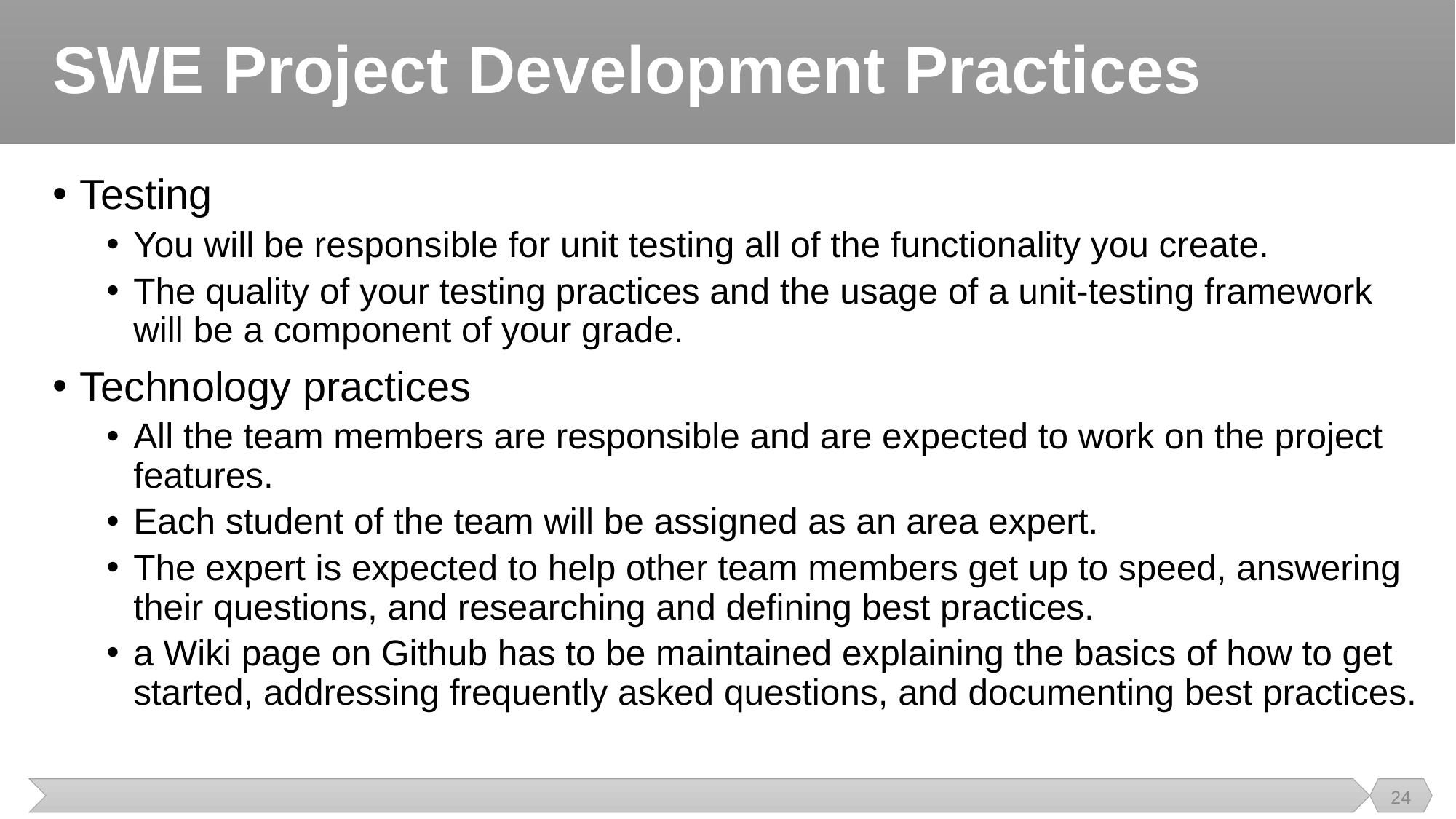

# SWE Project Development Practices
Testing
You will be responsible for unit testing all of the functionality you create.
The quality of your testing practices and the usage of a unit-testing framework will be a component of your grade.
Technology practices
All the team members are responsible and are expected to work on the project features.
Each student of the team will be assigned as an area expert.
The expert is expected to help other team members get up to speed, answering their questions, and researching and defining best practices.
a Wiki page on Github has to be maintained explaining the basics of how to get started, addressing frequently asked questions, and documenting best practices.
24